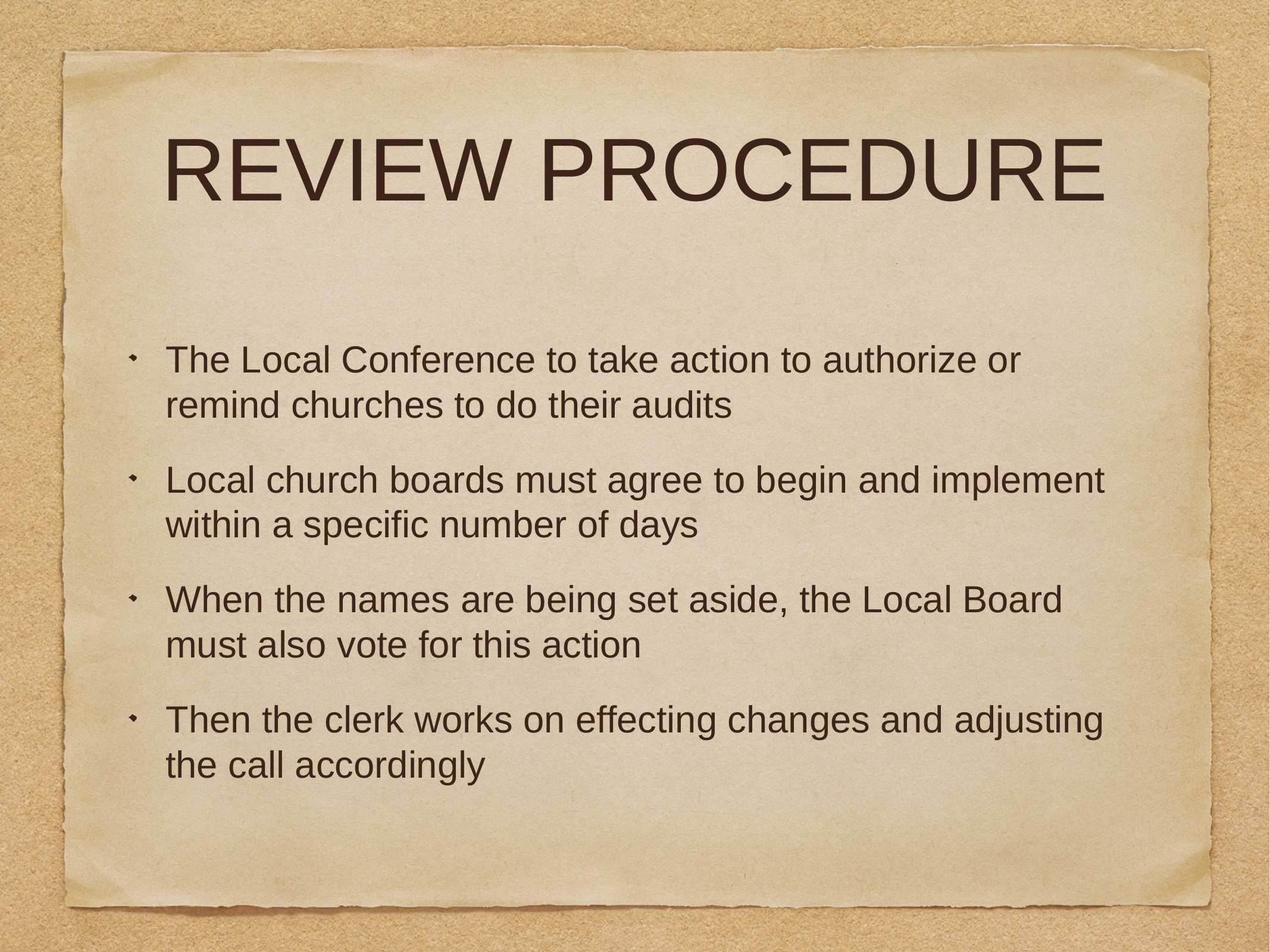

# REVIEW PROCEDURE
The Local Conference to take action to authorize or remind churches to do their audits
Local church boards must agree to begin and implement within a specific number of days
When the names are being set aside, the Local Board must also vote for this action
Then the clerk works on effecting changes and adjusting the call accordingly